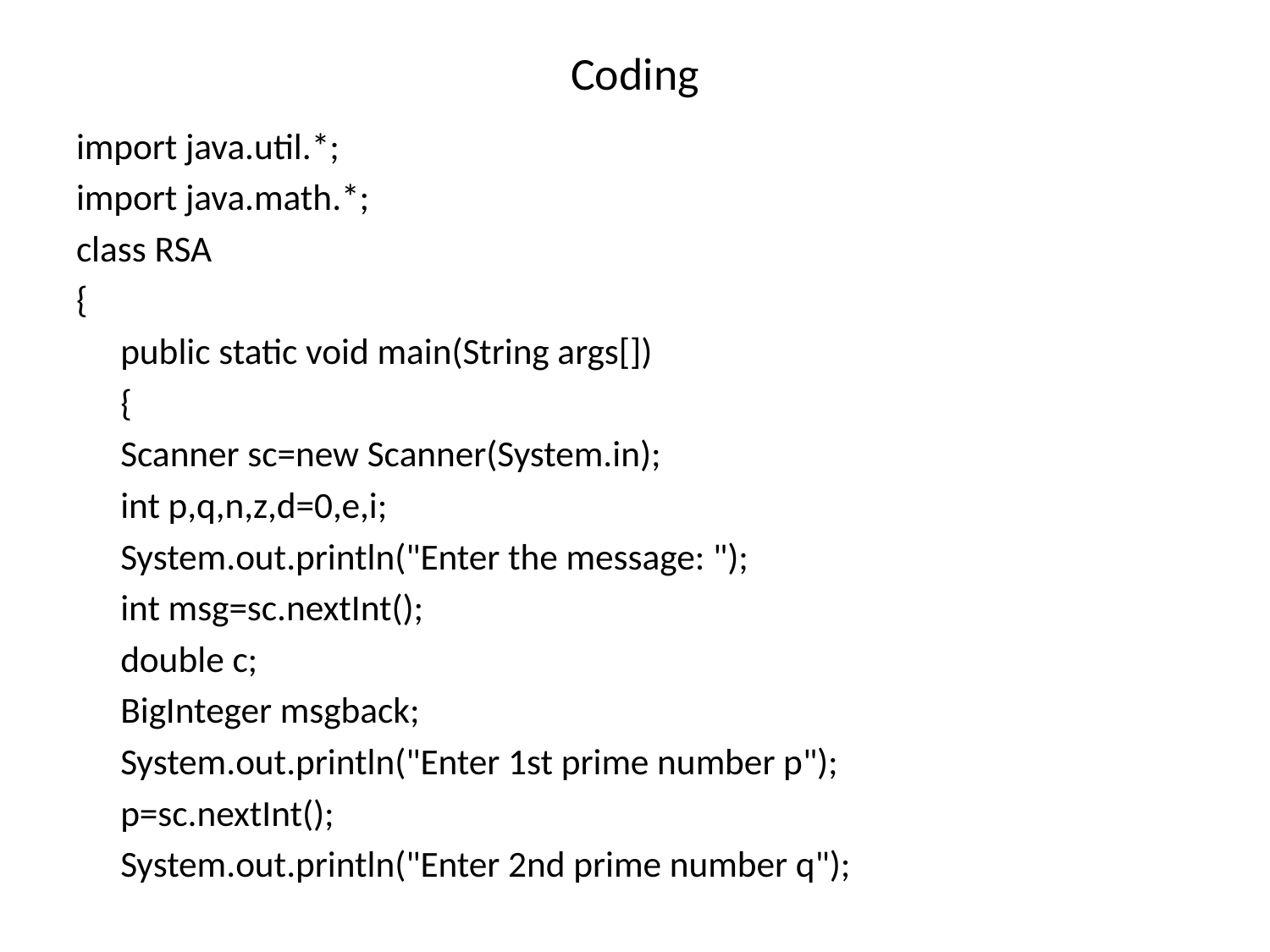

# Coding
import java.util.*;
import java.math.*;
class RSA
{
	public static void main(String args[])
	{
		Scanner sc=new Scanner(System.in);
		int p,q,n,z,d=0,e,i;
		System.out.println("Enter the message: ");
		int msg=sc.nextInt();
		double c;
		BigInteger msgback;
		System.out.println("Enter 1st prime number p");
		p=sc.nextInt();
		System.out.println("Enter 2nd prime number q");